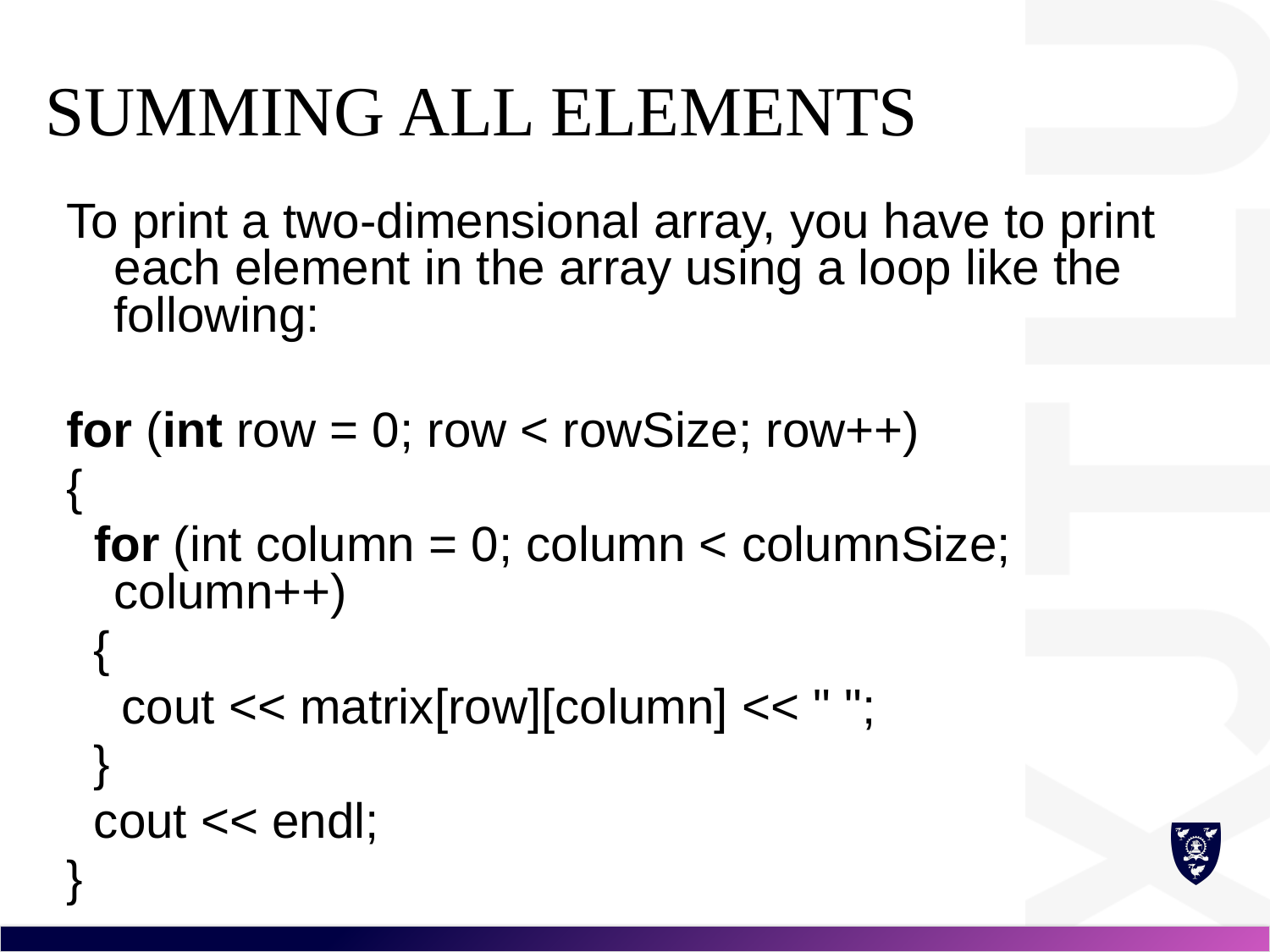

# Summing All Elements
To print a two-dimensional array, you have to print each element in the array using a loop like the following:

for (int row = 0; row < rowSize; row++)
{
  for (int column = 0; column < columnSize; column++)
  {
    cout << matrix[row][column] << " ";
  }
  cout << endl;
}

9